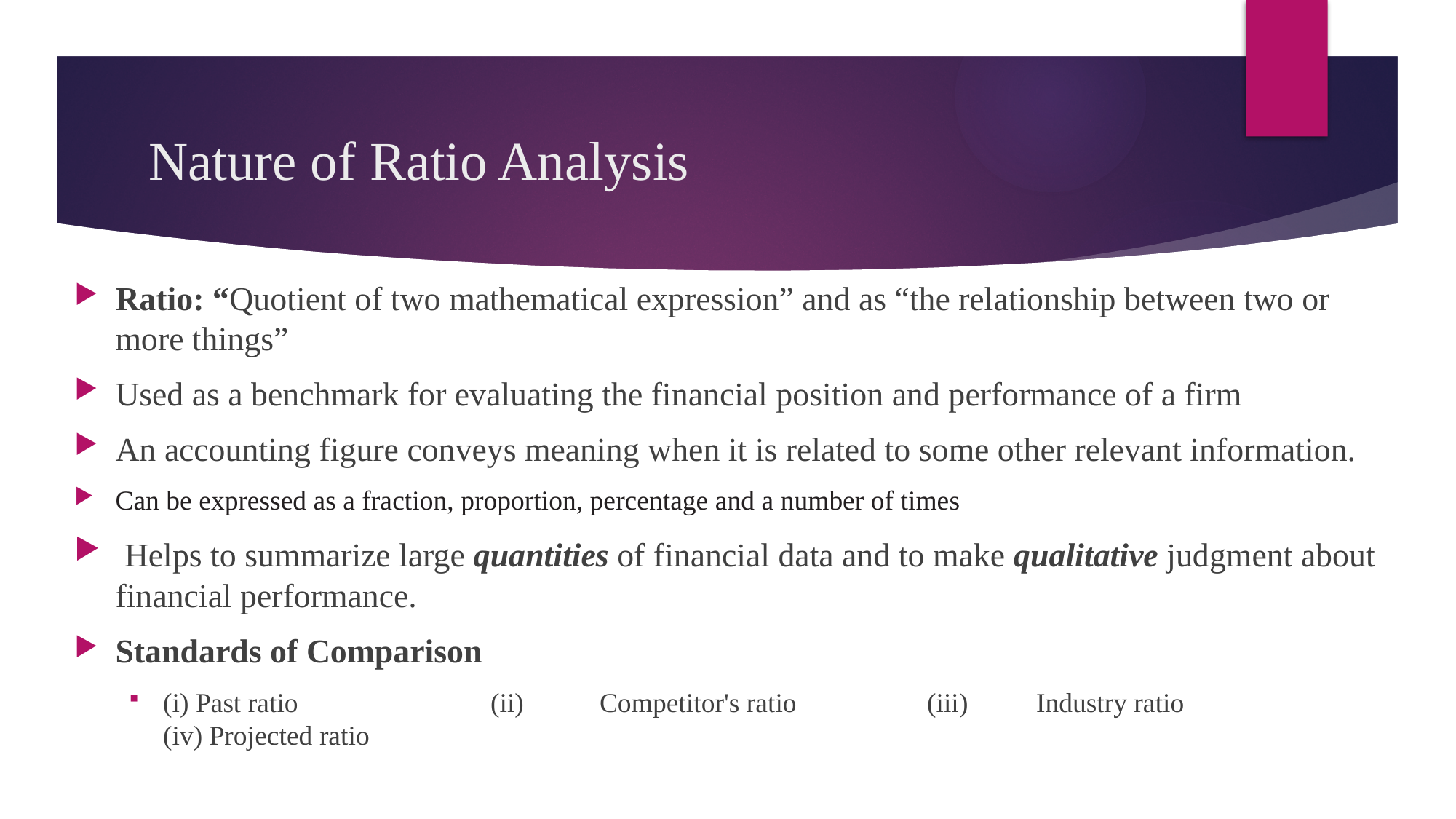

# Nature of Ratio Analysis
Ratio: “Quotient of two mathematical expression” and as “the relationship between two or more things”
Used as a benchmark for evaluating the financial position and performance of a firm
An accounting figure conveys meaning when it is related to some other relevant information.
Can be expressed as a fraction, proportion, percentage and a number of times
 Helps to summarize large quantities of financial data and to make qualitative judgment about financial performance.
Standards of Comparison
(i) Past ratio    		(ii) 	Competitor's ratio 		(iii) 	Industry ratio		(iv) Projected ratio